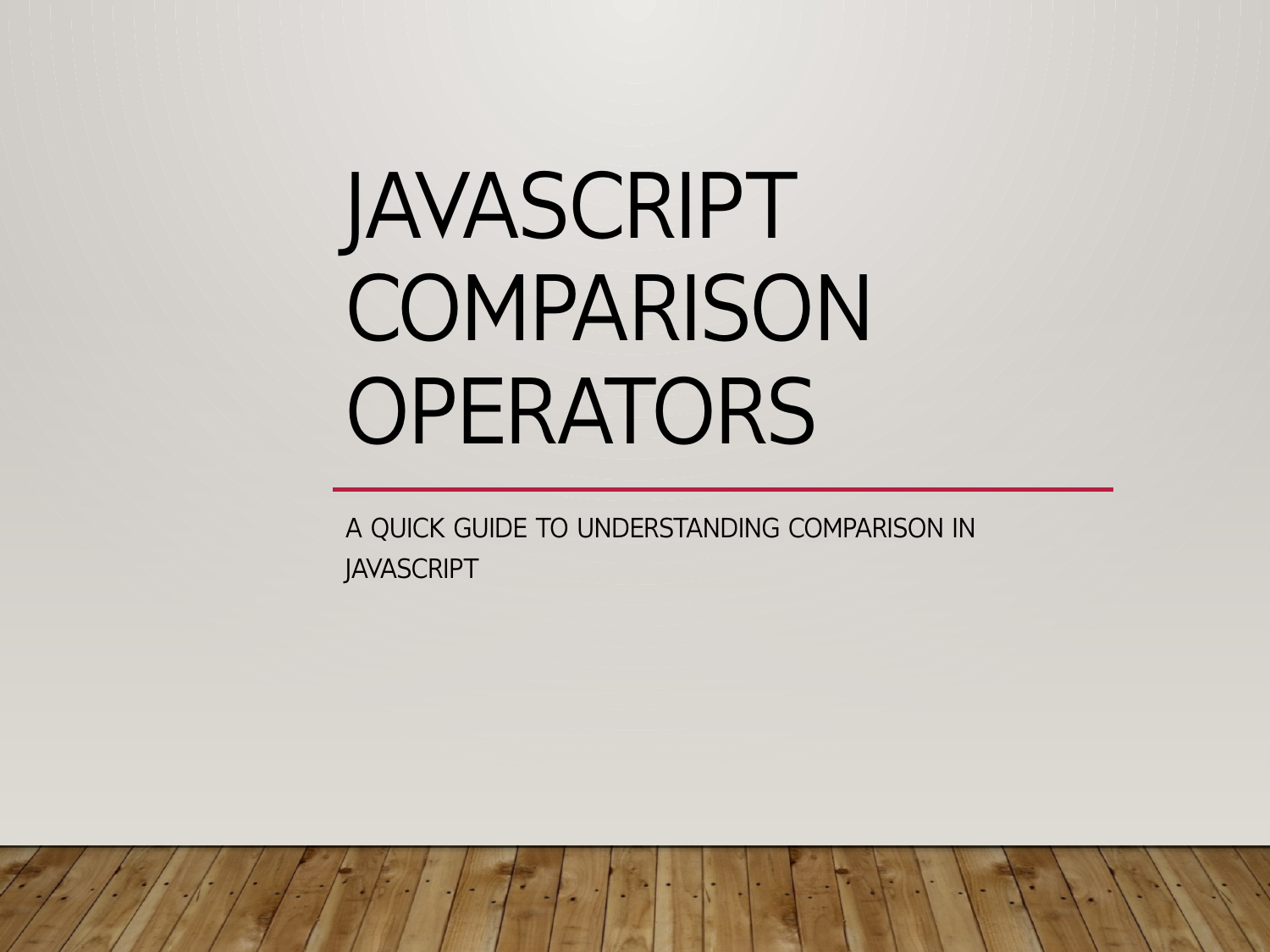

# JavaScript Comparison Operators
A Quick Guide to Understanding Comparison in JavaScript